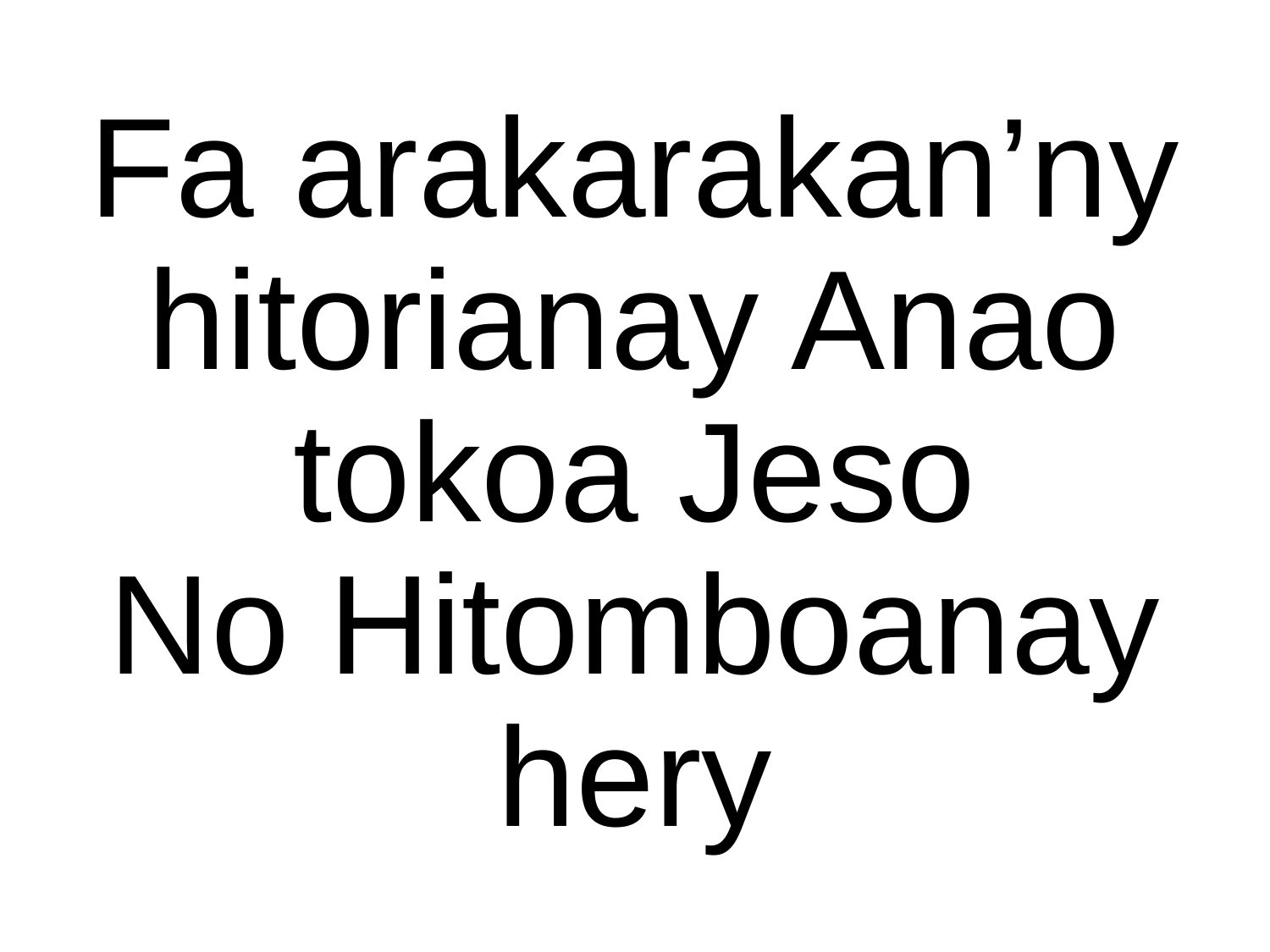

Fa arakarakan’ny hitorianay Anao tokoa Jeso
No Hitomboanay hery